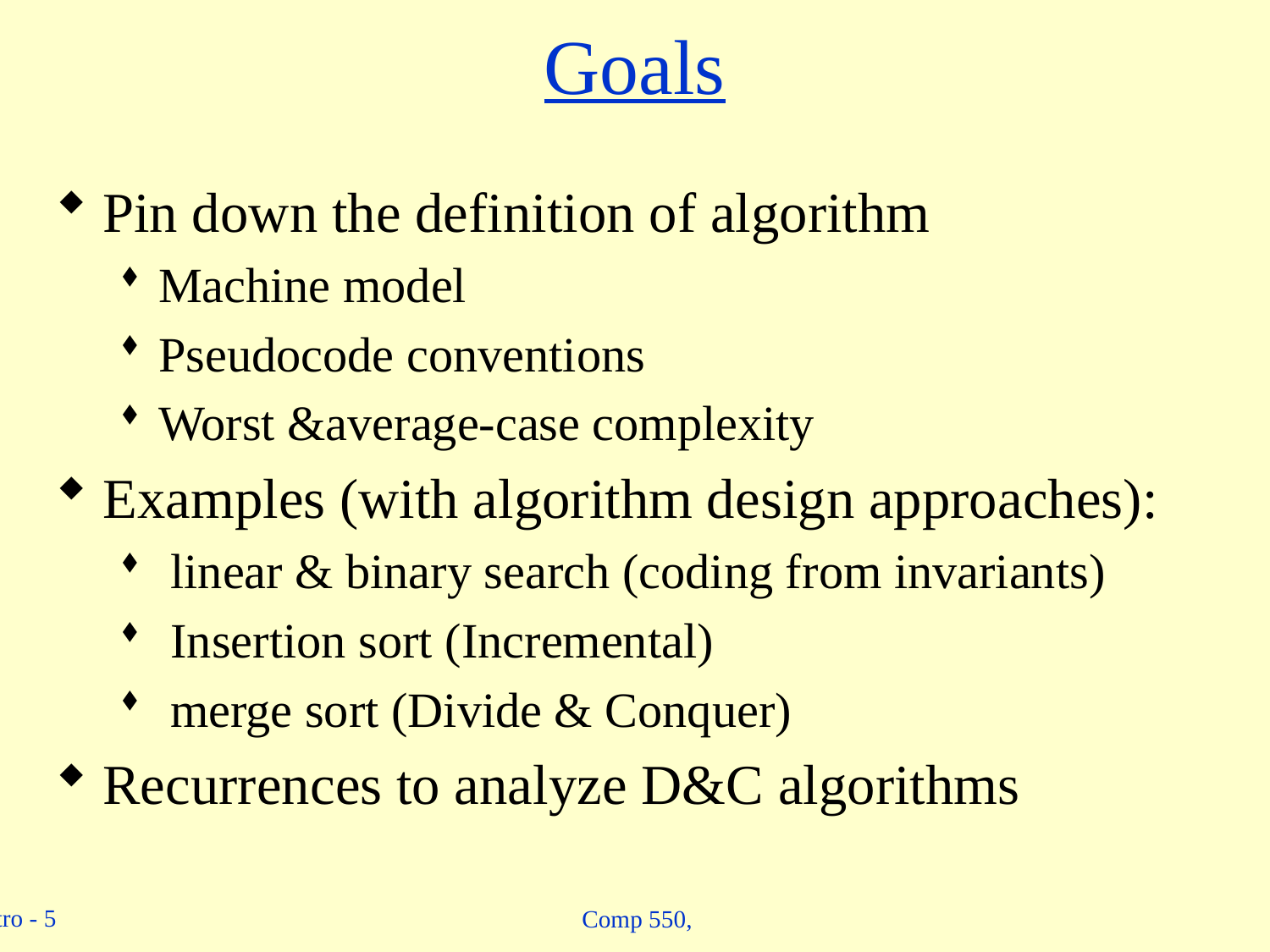

# Goals
Pin down the definition of algorithm
Machine model
Pseudocode conventions
Worst &average-case complexity
Examples (with algorithm design approaches):
 linear & binary search (coding from invariants)
 Insertion sort (Incremental)
 merge sort (Divide & Conquer)
Recurrences to analyze D&C algorithms
Comp 550,